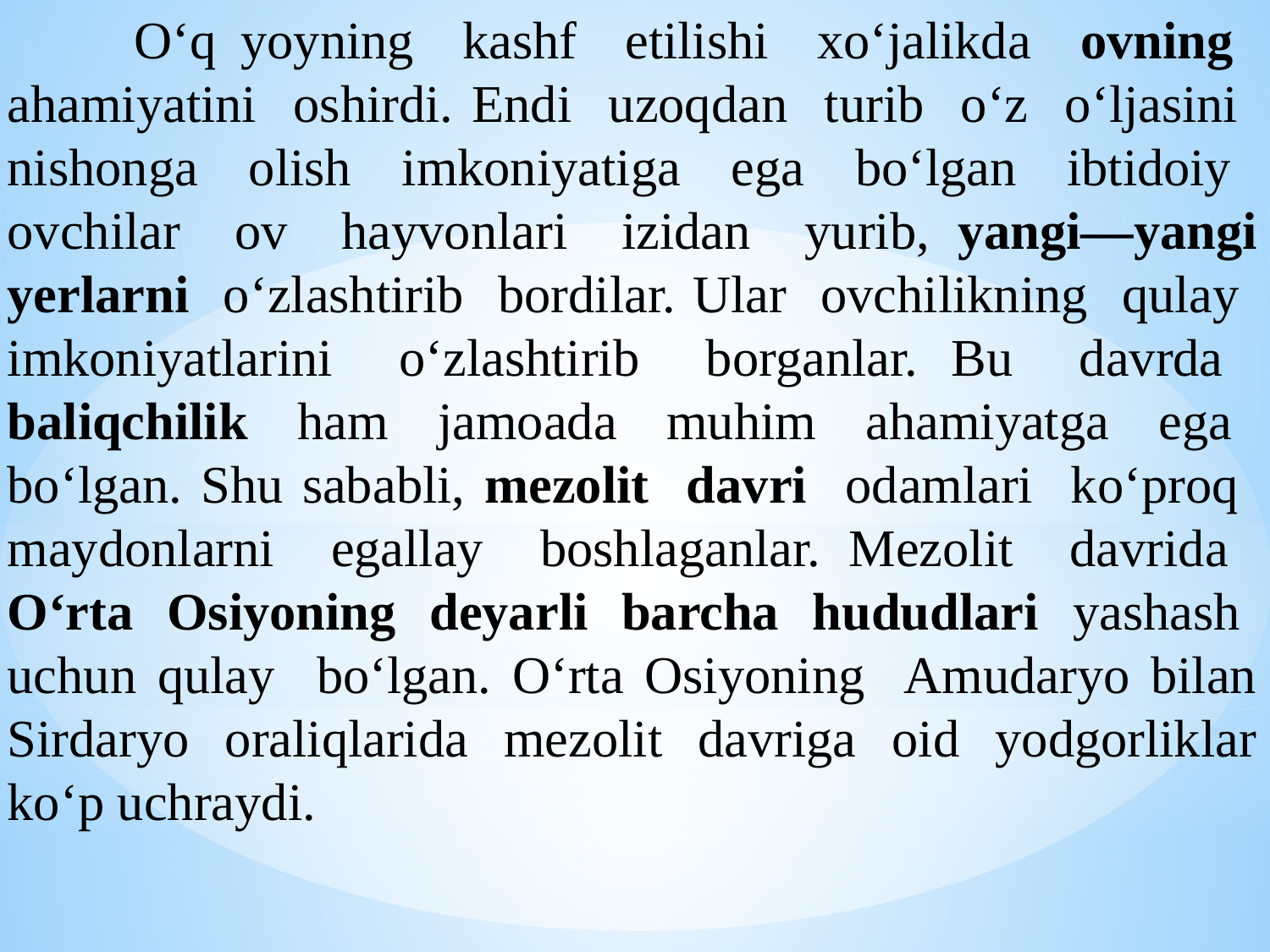

O‘q yoyning  kashf  etilishi  xo‘jalikda  ovning  ahamiyatini  oshirdi. Endi  uzoqdan  turib  o‘z  o‘ljasini  nishonga  olish  imkoniyatiga  ega  bo‘lgan  ibtidoiy  ovchilar  ov  hayvonlari  izidan  yurib, yangi—yangi yerlarni  o‘zlashtirib  bordilar. Ular  ovchilikning  qulay  imkoniyatlarini  o‘zlashtirib  borganlar. Bu  davrda  baliqchilik  ham  jamoada  muhim  ahamiyatga  ega  bo‘lgan. Shu sababli, mezolit  davri  odamlari  ko‘proq  maydonlarni  egallay  boshlaganlar. Mezolit  davrida  O‘rta  Osiyoning  deyarli  barcha  hududlari  yashash  uchun qulay  bo‘lgan. O‘rta Osiyoning  Amudaryo bilan Sirdaryo  oraliqlarida  mezolit  davriga  oid  yodgorliklar ko‘p uchraydi.